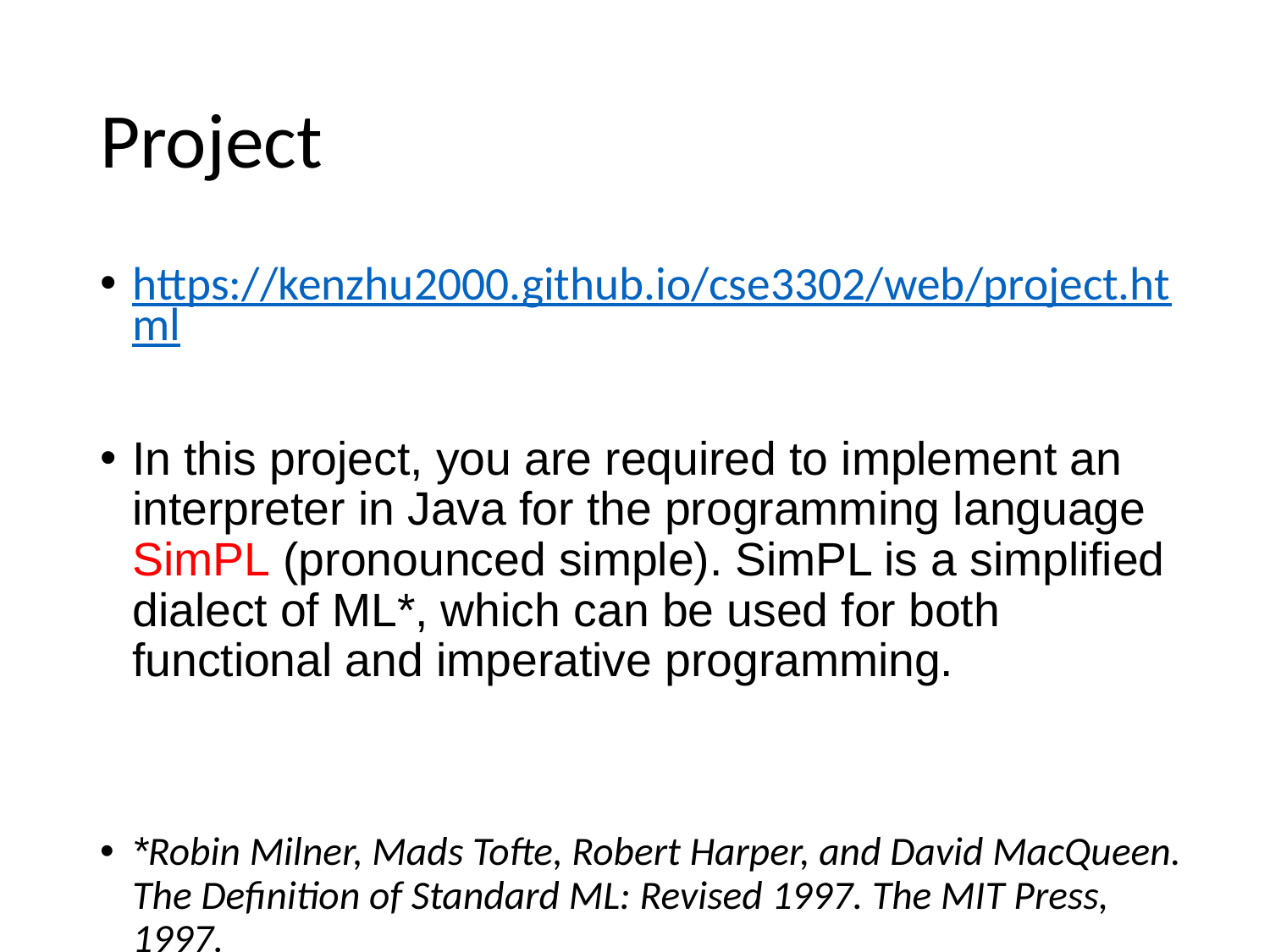

# Project
https://kenzhu2000.github.io/cse3302/web/project.html

In this project, you are required to implement an interpreter in Java for the programming language SimPL (pronounced simple). SimPL is a simplified dialect of ML*, which can be used for both functional and imperative programming.

*Robin Milner, Mads Tofte, Robert Harper, and David MacQueen. The Definition of Standard ML: Revised 1997. The MIT Press, 1997.